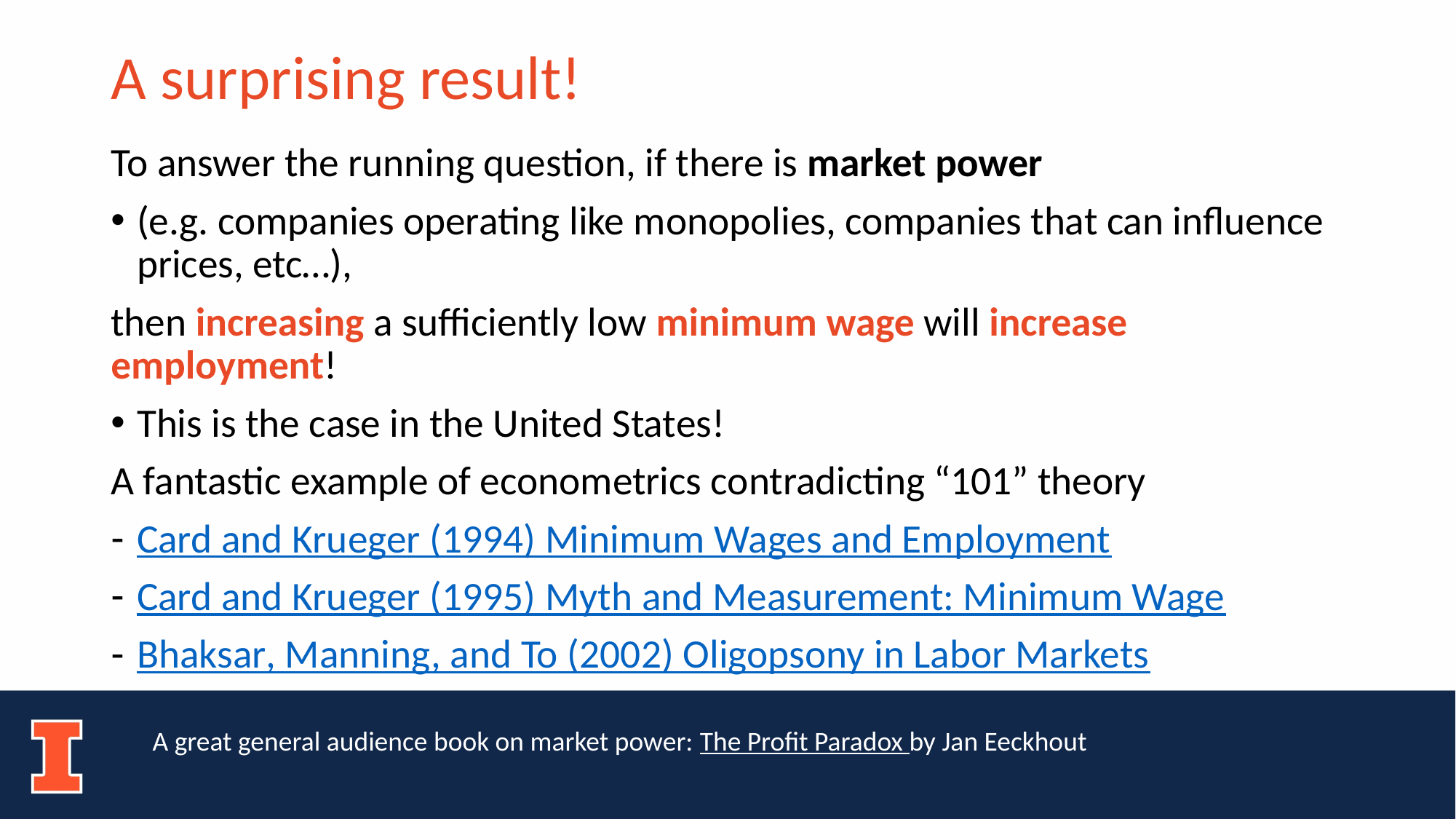

# A surprising result!
To answer the running question, if there is market power
(e.g. companies operating like monopolies, companies that can influence prices, etc…),
then increasing a sufficiently low minimum wage will increase employment!
This is the case in the United States!
A fantastic example of econometrics contradicting “101” theory
Card and Krueger (1994) Minimum Wages and Employment
Card and Krueger (1995) Myth and Measurement: Minimum Wage
Bhaksar, Manning, and To (2002) Oligopsony in Labor Markets
A great general audience book on market power: The Profit Paradox by Jan Eeckhout